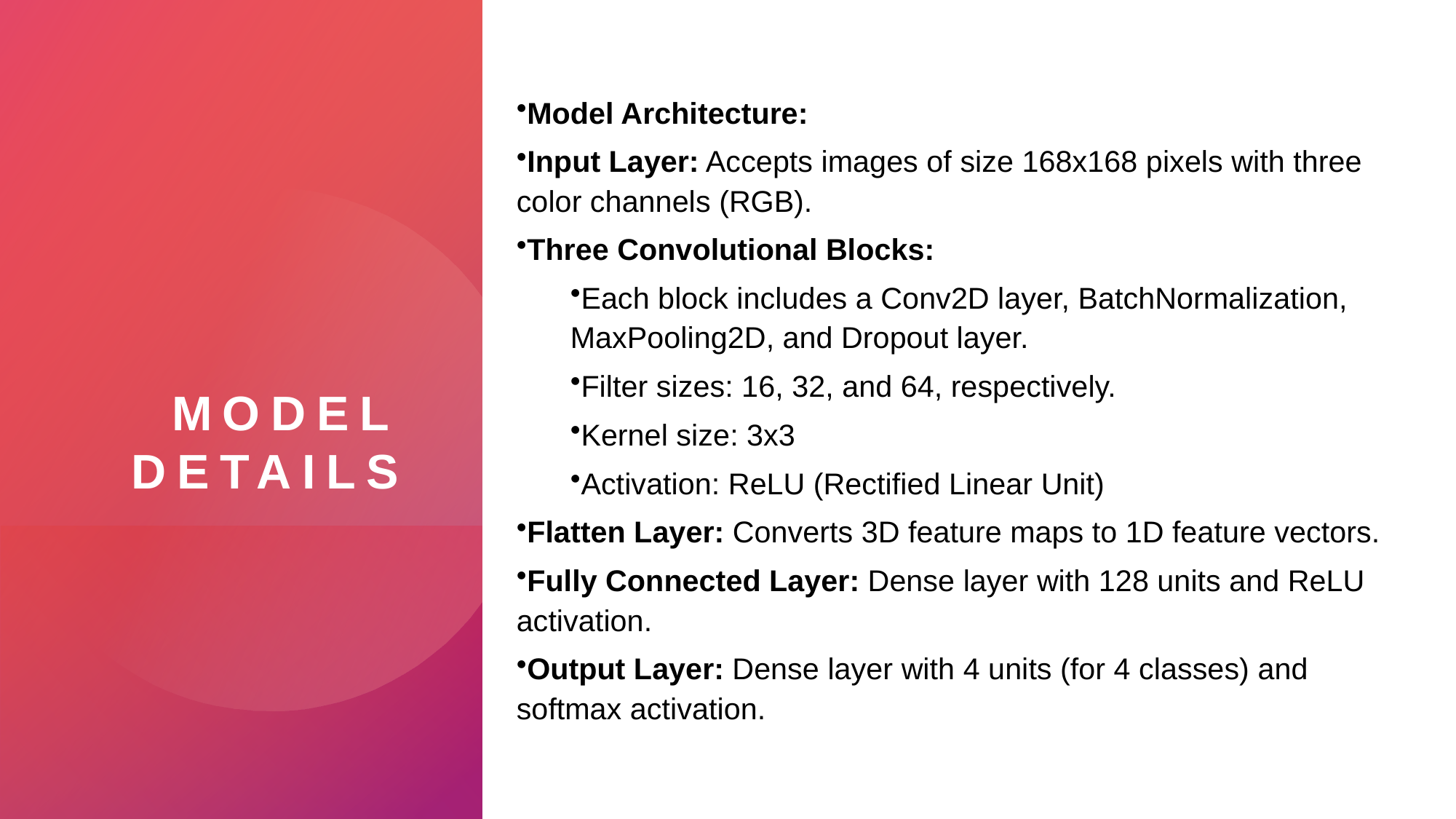

Model Architecture:
Input Layer: Accepts images of size 168x168 pixels with three color channels (RGB).
Three Convolutional Blocks:
Each block includes a Conv2D layer, BatchNormalization, MaxPooling2D, and Dropout layer.
Filter sizes: 16, 32, and 64, respectively.
Kernel size: 3x3
Activation: ReLU (Rectified Linear Unit)
Flatten Layer: Converts 3D feature maps to 1D feature vectors.
Fully Connected Layer: Dense layer with 128 units and ReLU activation.
Output Layer: Dense layer with 4 units (for 4 classes) and softmax activation.

# Model Details